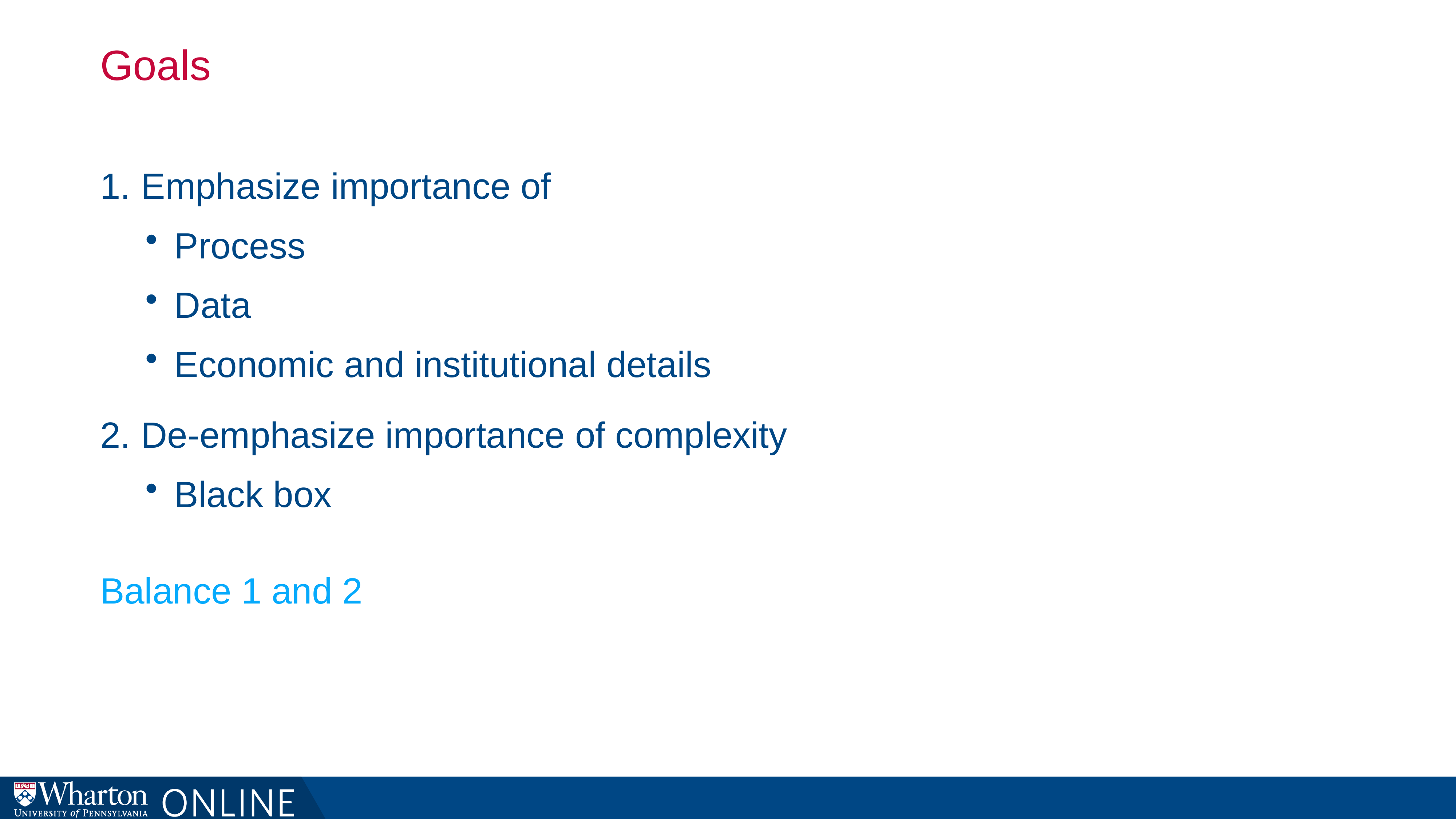

# Goals
Emphasize importance of
Process
Data
Economic and institutional details
De-emphasize importance of complexity
Black box
Balance 1 and 2